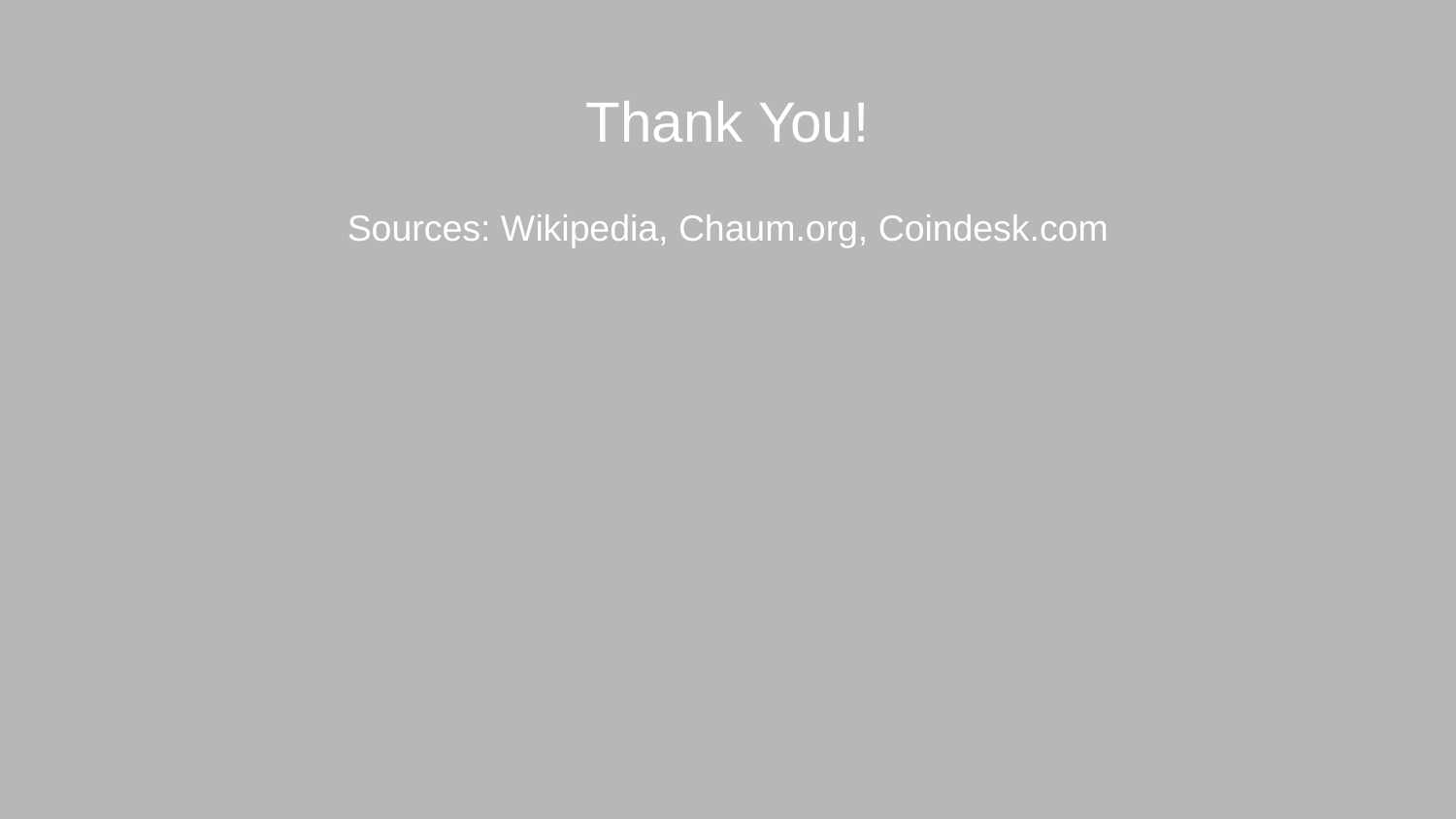

# Thank You!
Sources: Wikipedia, Chaum.org, Coindesk.com